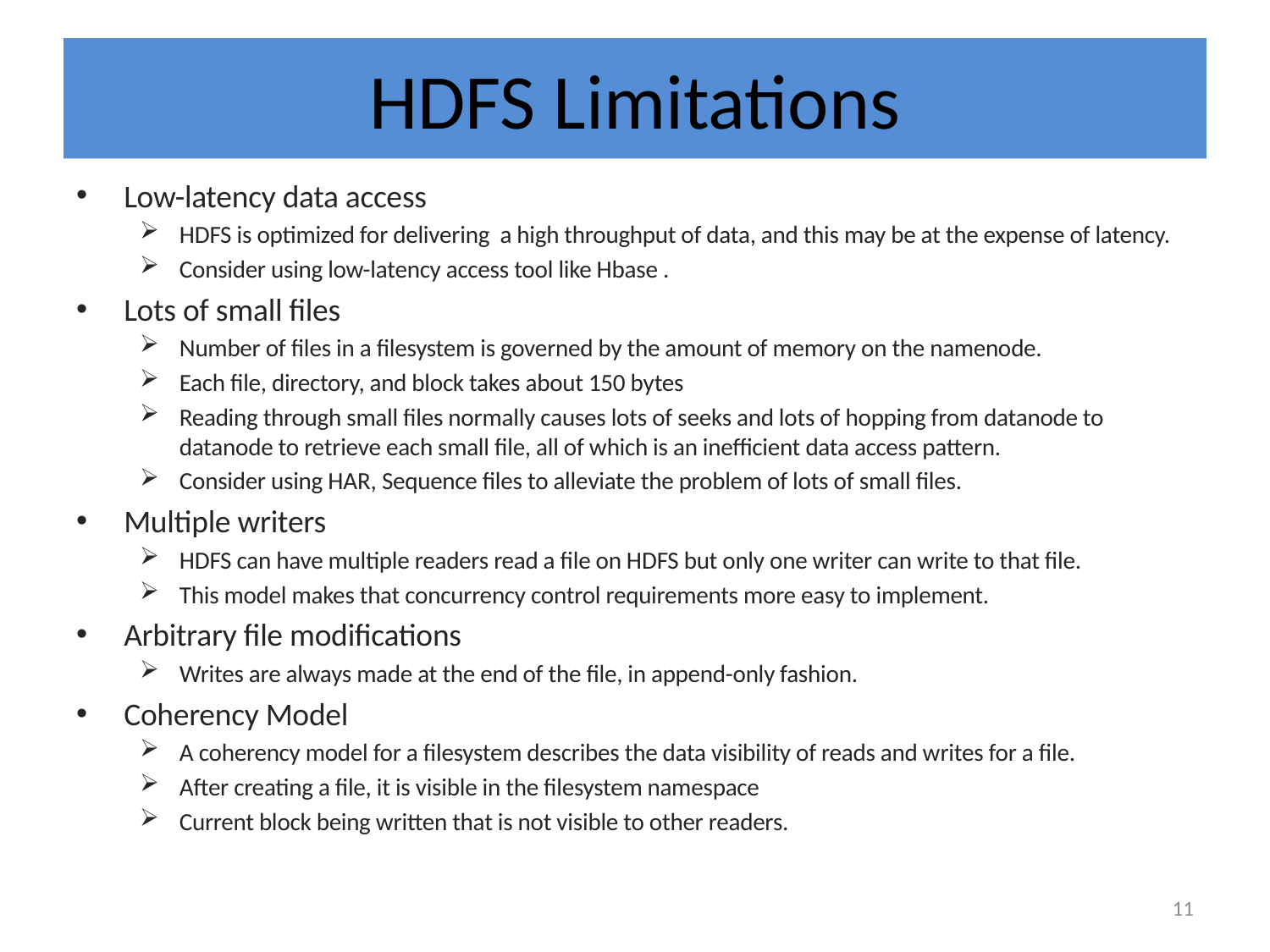

# HDFS Limitations
Low-latency data access
HDFS is optimized for delivering  a high throughput of data, and this may be at the expense of latency.
Consider using low-latency access tool like Hbase .
Lots of small files
Number of files in a filesystem is governed by the amount of memory on the namenode.
Each file, directory, and block takes about 150 bytes
Reading through small files normally causes lots of seeks and lots of hopping from datanode to datanode to retrieve each small file, all of which is an inefficient data access pattern.
Consider using HAR, Sequence files to alleviate the problem of lots of small files.
Multiple writers
HDFS can have multiple readers read a file on HDFS but only one writer can write to that file.
This model makes that concurrency control requirements more easy to implement.
Arbitrary file modifications
Writes are always made at the end of the file, in append-only fashion.
Coherency Model
A coherency model for a filesystem describes the data visibility of reads and writes for a file.
After creating a file, it is visible in the filesystem namespace
Current block being written that is not visible to other readers.
11